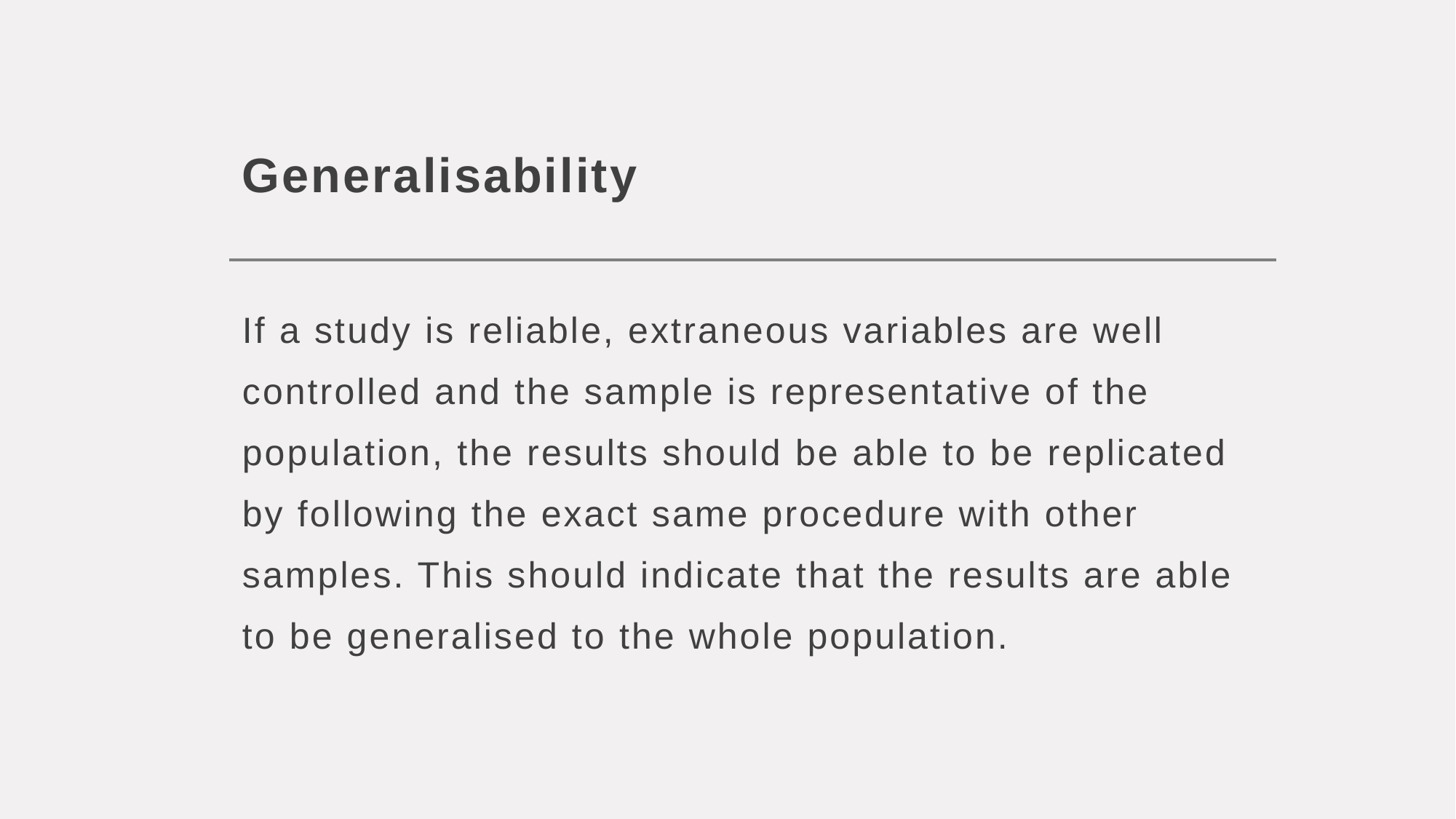

# Generalisability
If a study is reliable, extraneous variables are well controlled and the sample is representative of the population, the results should be able to be replicated by following the exact same procedure with other samples. This should indicate that the results are able to be generalised to the whole population.